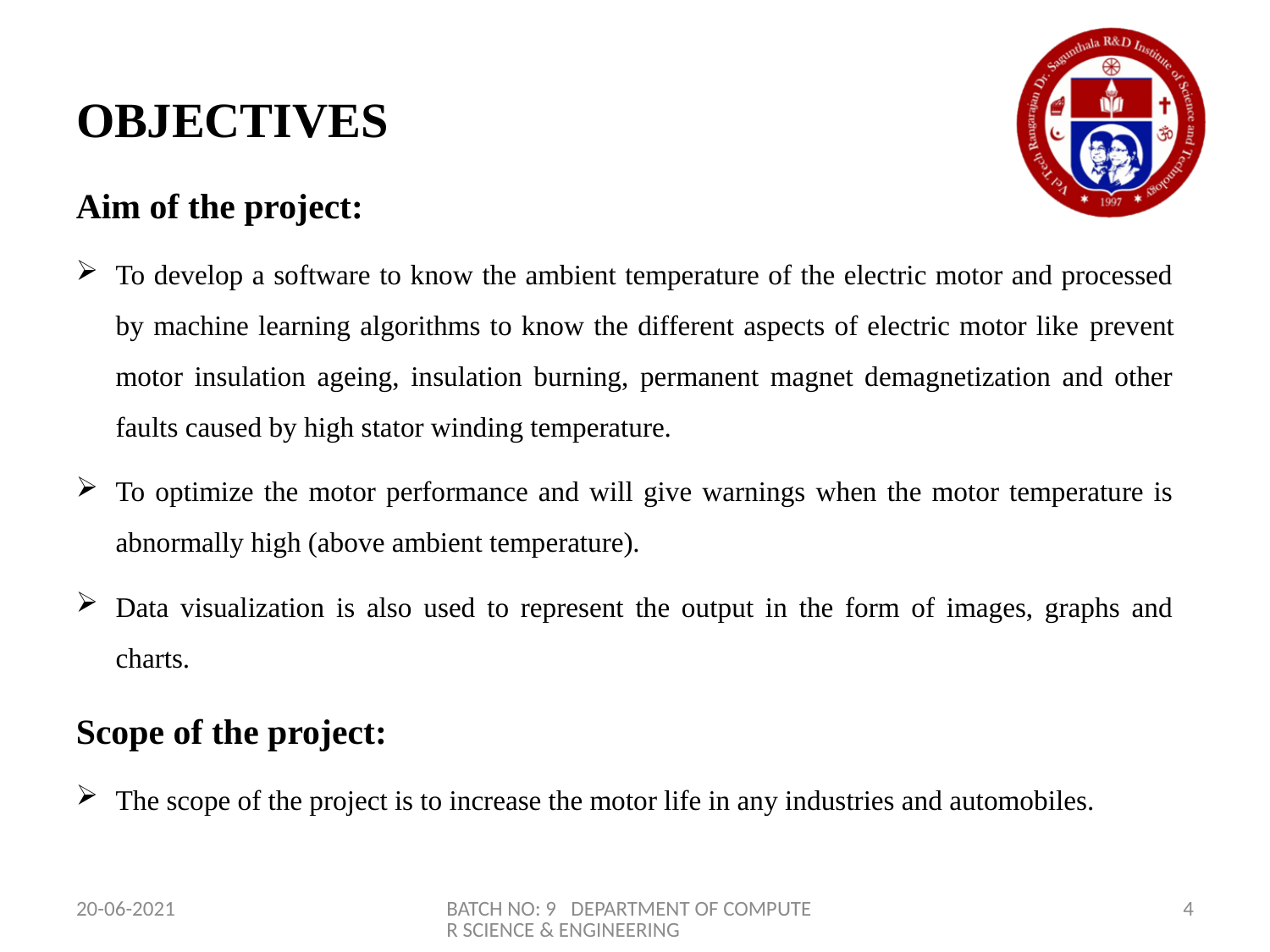

# OBJECTIVES
Aim of the project:
To develop a software to know the ambient temperature of the electric motor and processed by machine learning algorithms to know the different aspects of electric motor like prevent motor insulation ageing, insulation burning, permanent magnet demagnetization and other faults caused by high stator winding temperature.
To optimize the motor performance and will give warnings when the motor temperature is abnormally high (above ambient temperature).
Data visualization is also used to represent the output in the form of images, graphs and charts.
Scope of the project:
The scope of the project is to increase the motor life in any industries and automobiles.
20-06-2021
BATCH NO: 9   DEPARTMENT OF COMPUTER SCIENCE & ENGINEERING
4